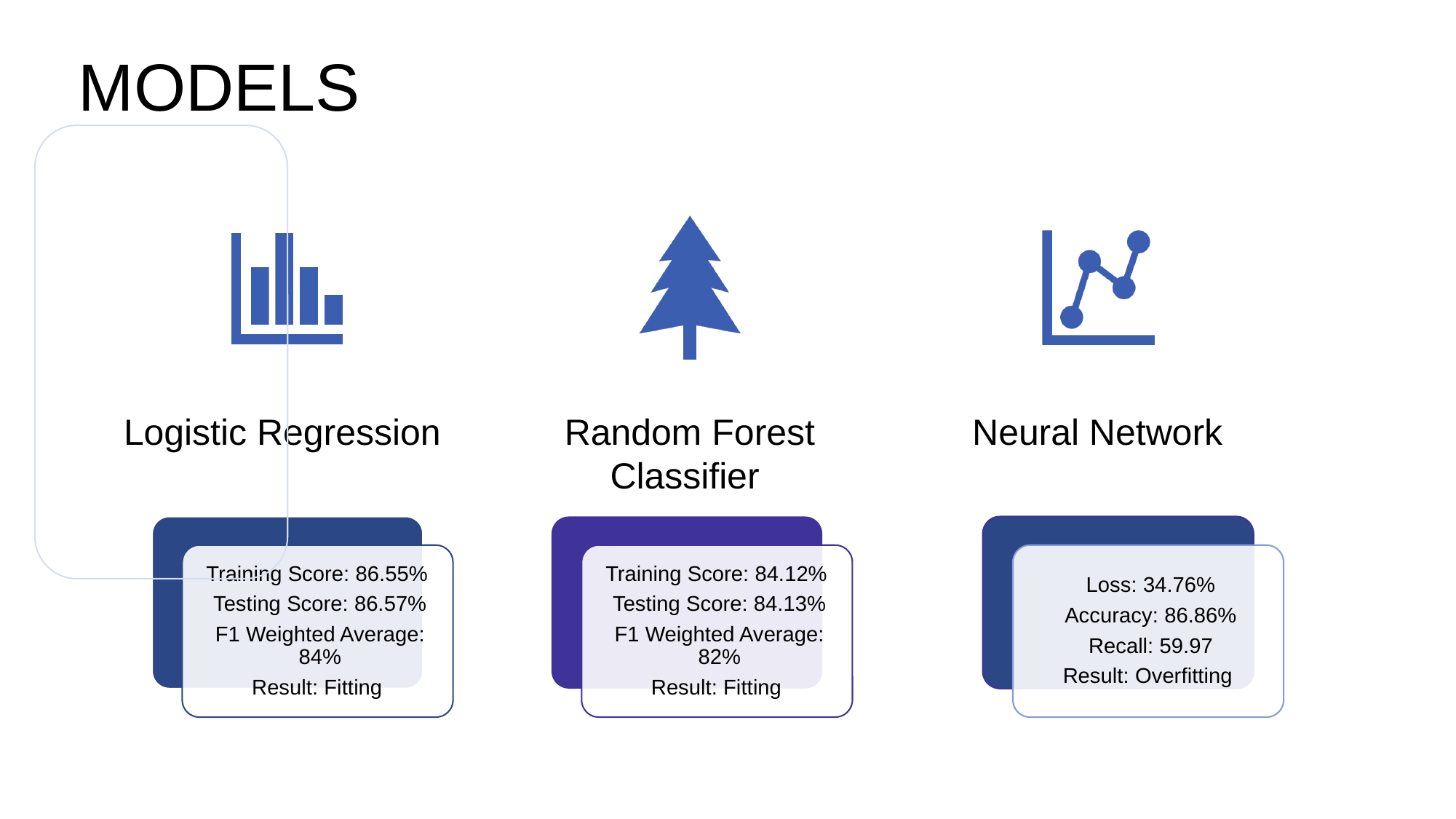

MODELS

Logistic Regression
Random Forest Classifier
Neural Network
Training Score: 86.55%
Testing Score: 86.57%
F1 Weighted Average: 84%
Result: Fitting
Training Score: 84.12%
Testing Score: 84.13%
F1 Weighted Average: 82%
Result: Fitting
Loss: 34.76%
Accuracy: 86.86%
Recall: 59.97
Result: Overfitting